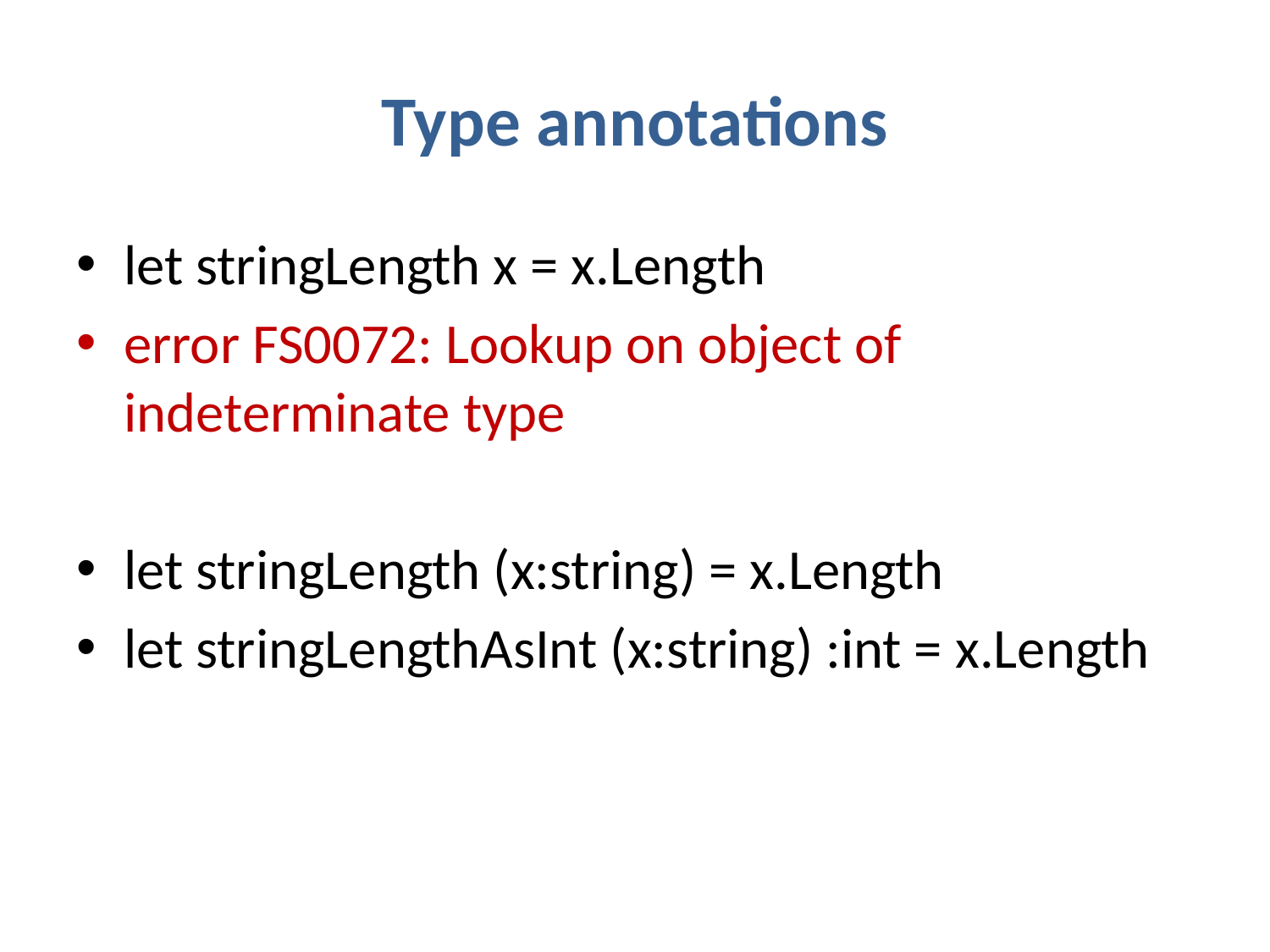

# Type annotations
let stringLength x = x.Length
error FS0072: Lookup on object of indeterminate type

let stringLength (x:string) = x.Length
let stringLengthAsInt (x:string) :int = x.Length